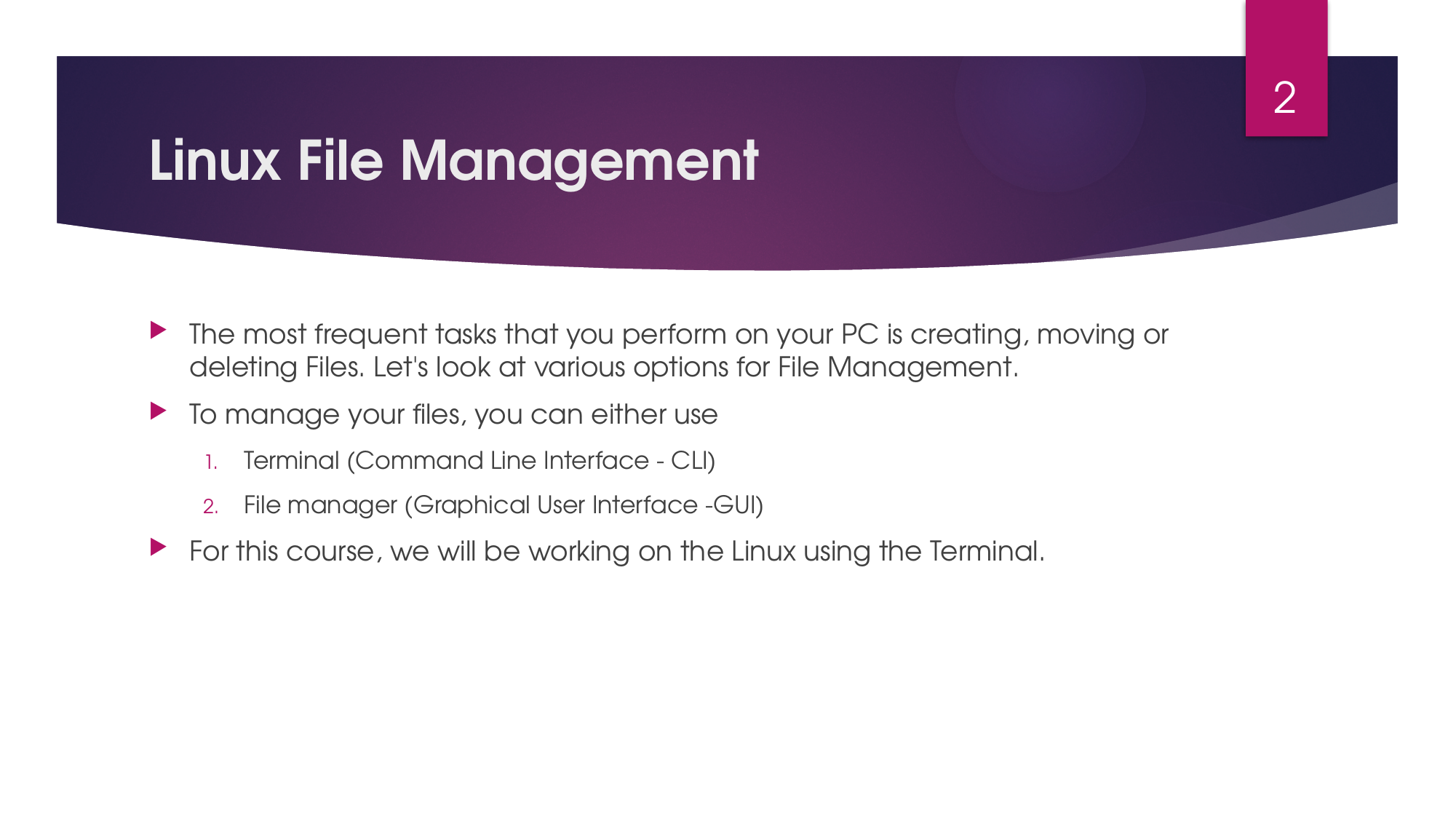

2
# Linux File Management
The most frequent tasks that you perform on your PC is creating, moving or deleting Files. Let's look at various options for File Management.
To manage your files, you can either use
Terminal (Command Line Interface - CLI)
File manager (Graphical User Interface -GUI)
For this course, we will be working on the Linux using the Terminal.